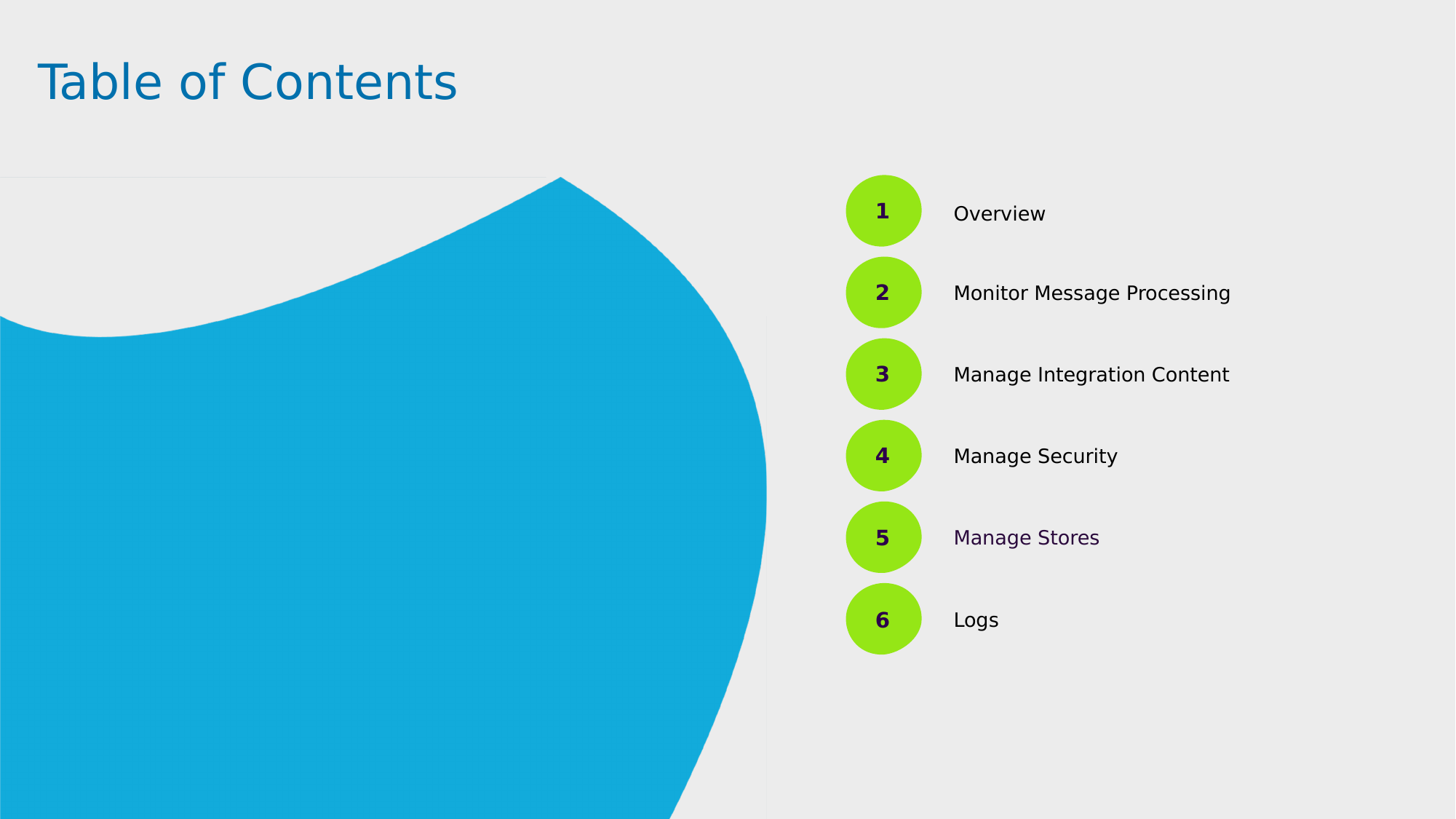

# Table of Contents

1
Overview

2
Monitor Message Processing

3
Manage Integration Content

4
Manage Security

5
Manage Stores

6
Logs